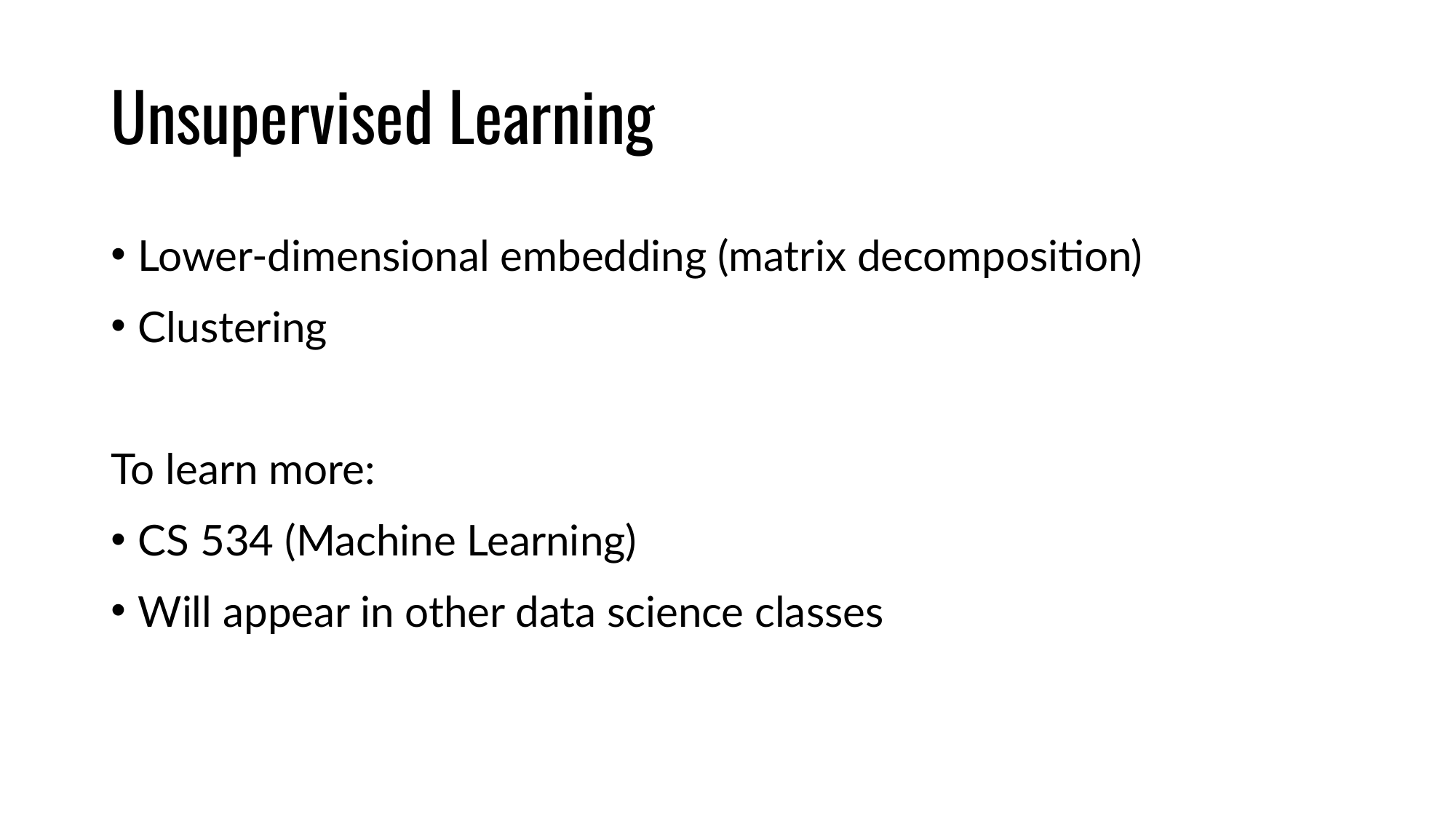

# Unsupervised Learning
Lower-dimensional embedding (matrix decomposition)
Clustering

To learn more:
CS 534 (Machine Learning)
Will appear in other data science classes